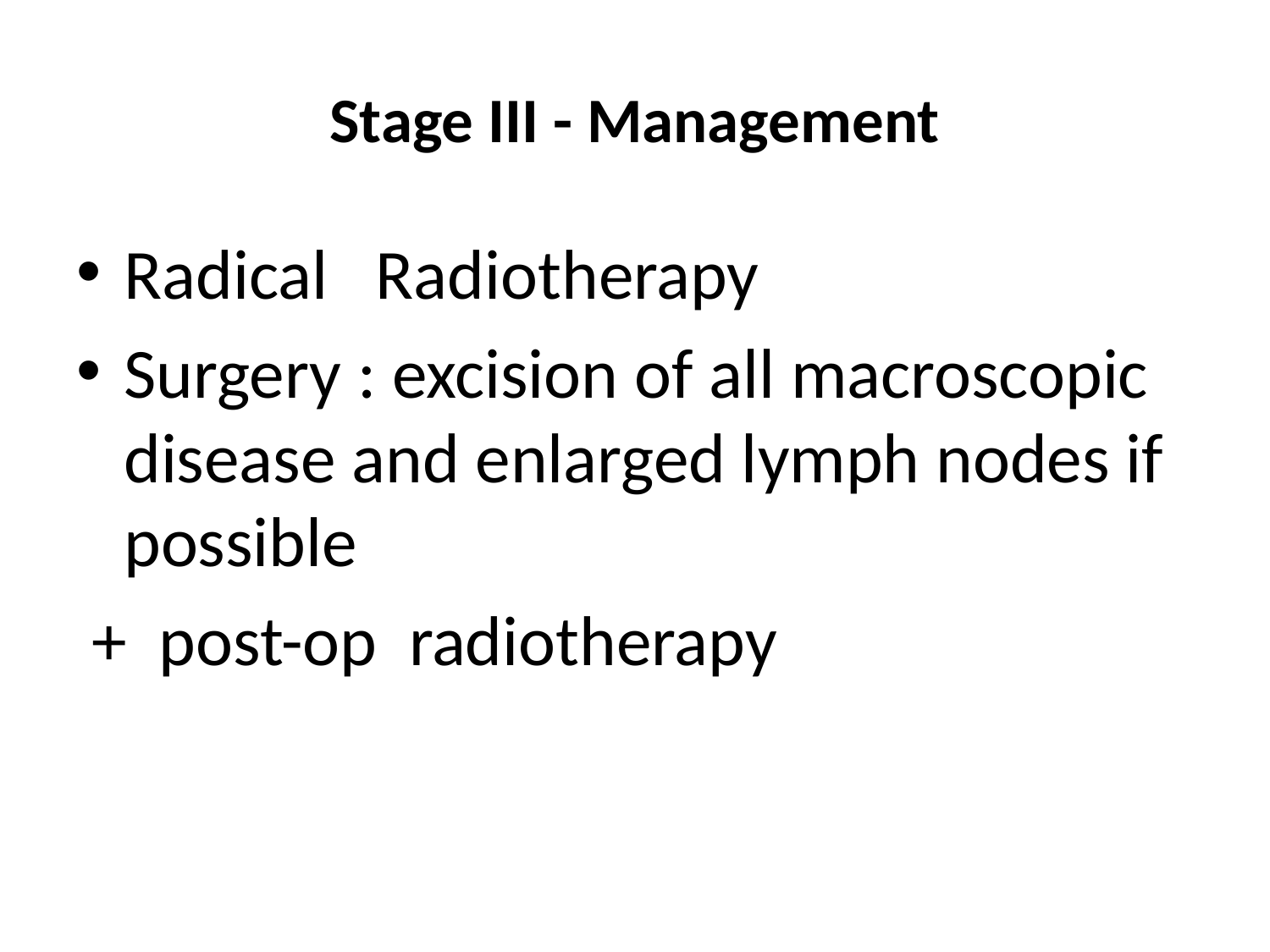

# Stage III - Management
Radical   Radiotherapy
Surgery : excision of all macroscopic disease and enlarged lymph nodes if possible
 +  post-op  radiotherapy